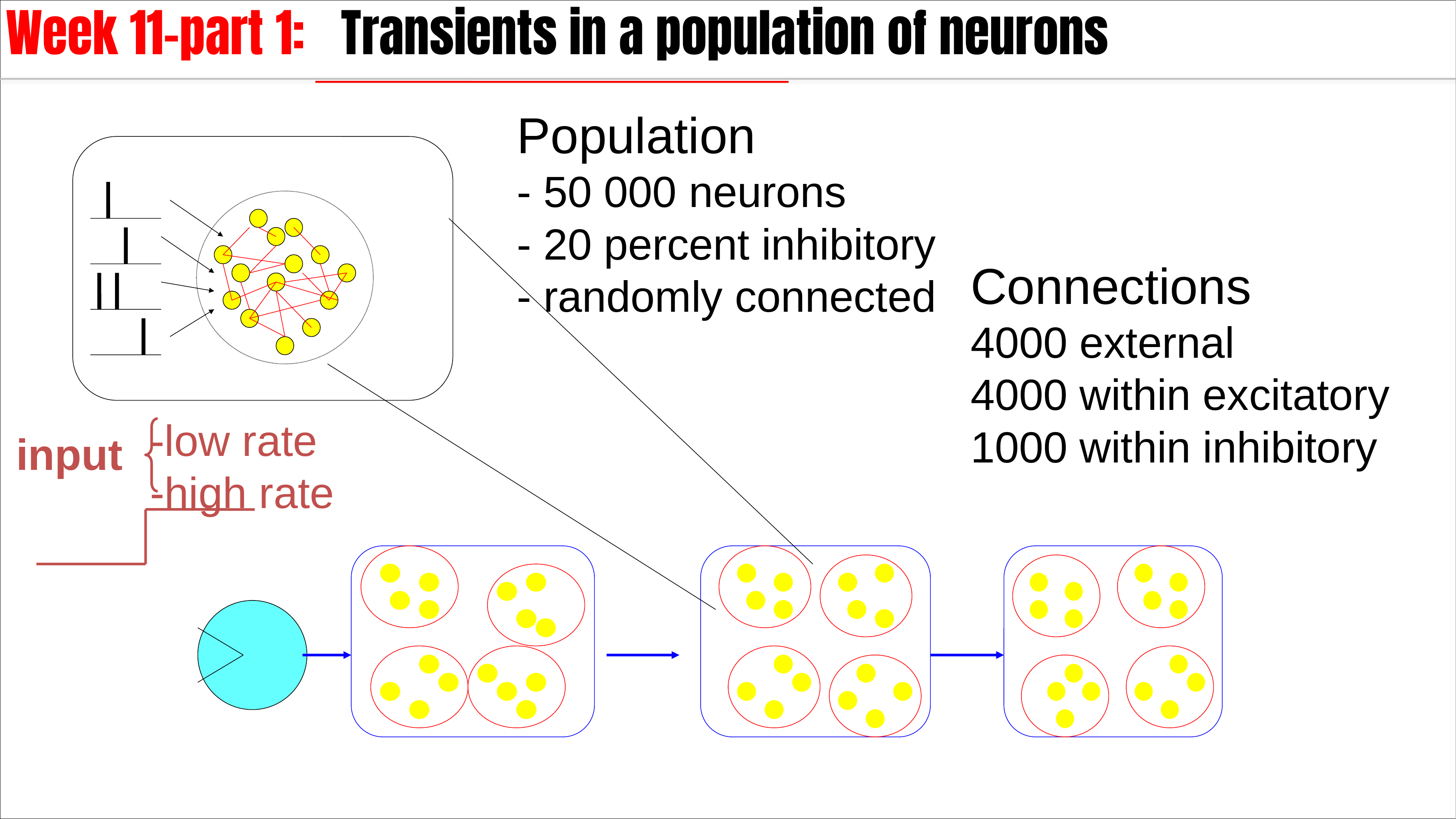

Week 11-part 1:   Transients in a population of neurons

Population
- 50 000 neurons
- 20 percent inhibitory
- randomly connected

Connections
4000 external
4000 within excitatory
1000 within inhibitory

-low rate
-high rate

input